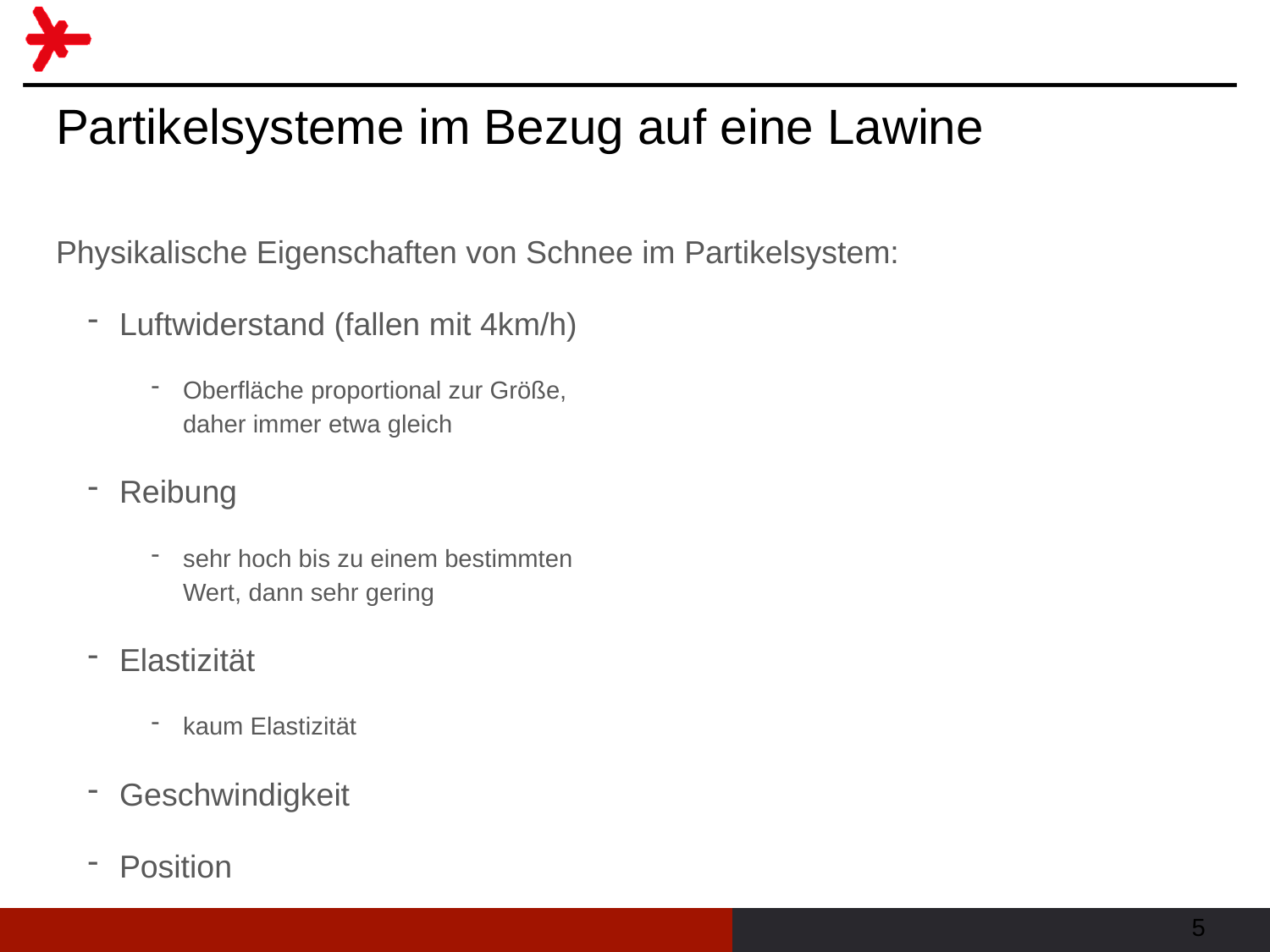

# Partikelsysteme im Bezug auf eine Lawine
Physikalische Eigenschaften von Schnee im Partikelsystem:
Luftwiderstand (fallen mit 4km/h)
Oberfläche proportional zur Größe,
daher immer etwa gleich
Reibung
sehr hoch bis zu einem bestimmten
Wert, dann sehr gering
Elastizität
kaum Elastizität
Geschwindigkeit
Position

5